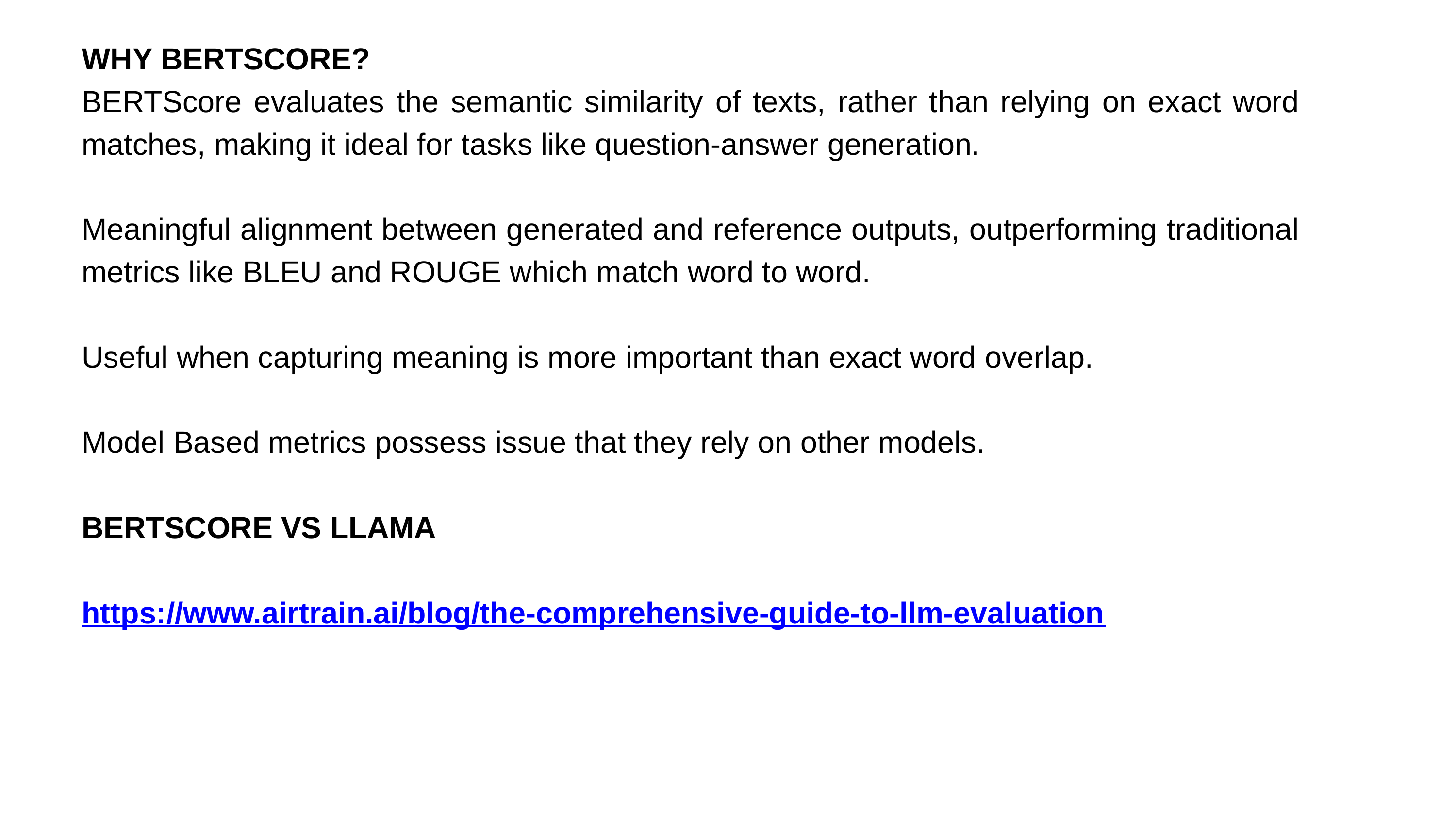

WHY BERTSCORE?
BERTScore evaluates the semantic similarity of texts, rather than relying on exact word matches, making it ideal for tasks like question-answer generation.

Meaningful alignment between generated and reference outputs, outperforming traditional metrics like BLEU and ROUGE which match word to word.

Useful when capturing meaning is more important than exact word overlap.

Model Based metrics possess issue that they rely on other models.

BERTSCORE VS LLAMA

https://www.airtrain.ai/blog/the-comprehensive-guide-to-llm-evaluation